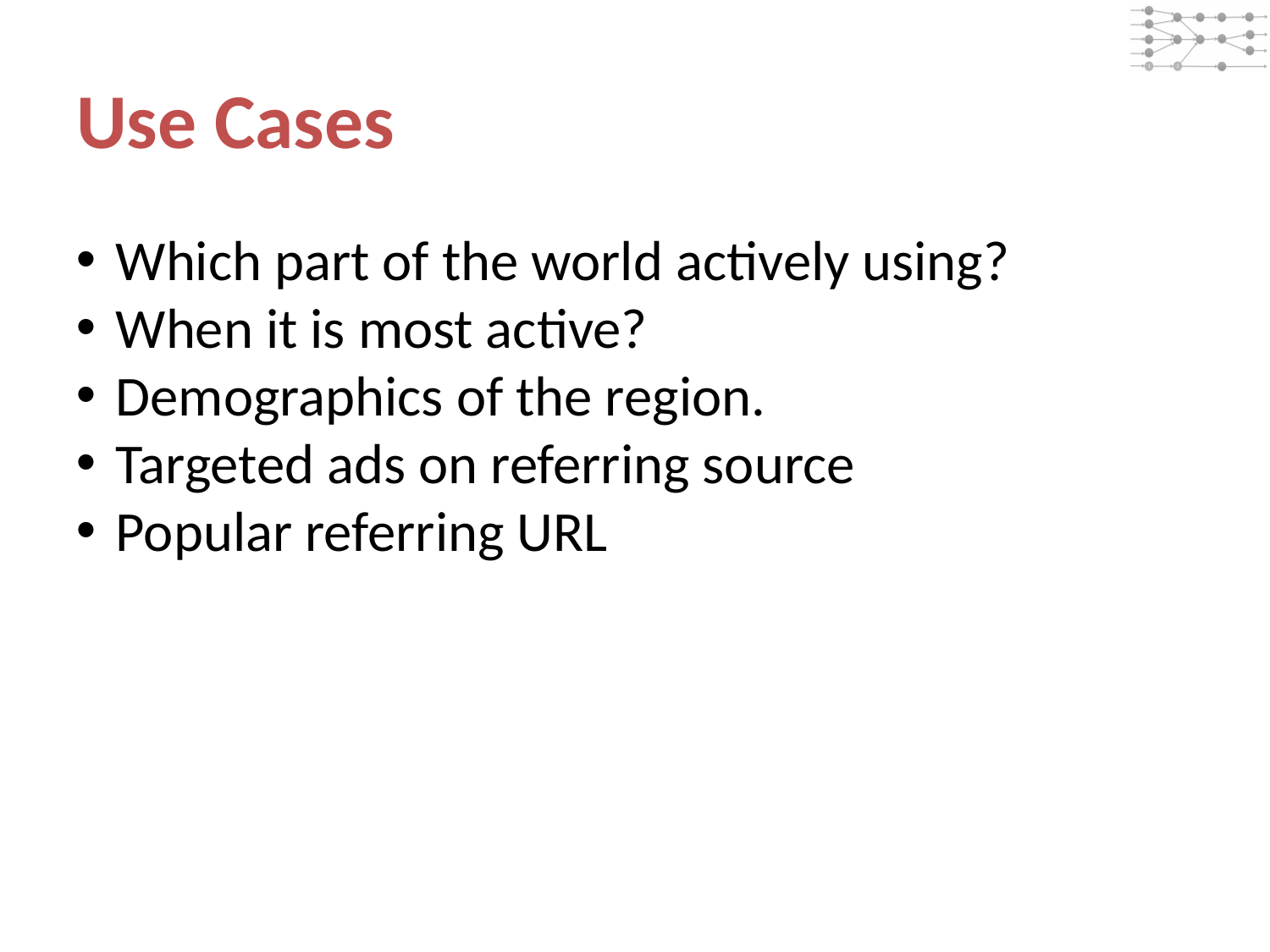

# Use Cases
Which part of the world actively using?
When it is most active?
Demographics of the region.
Targeted ads on referring source
Popular referring URL